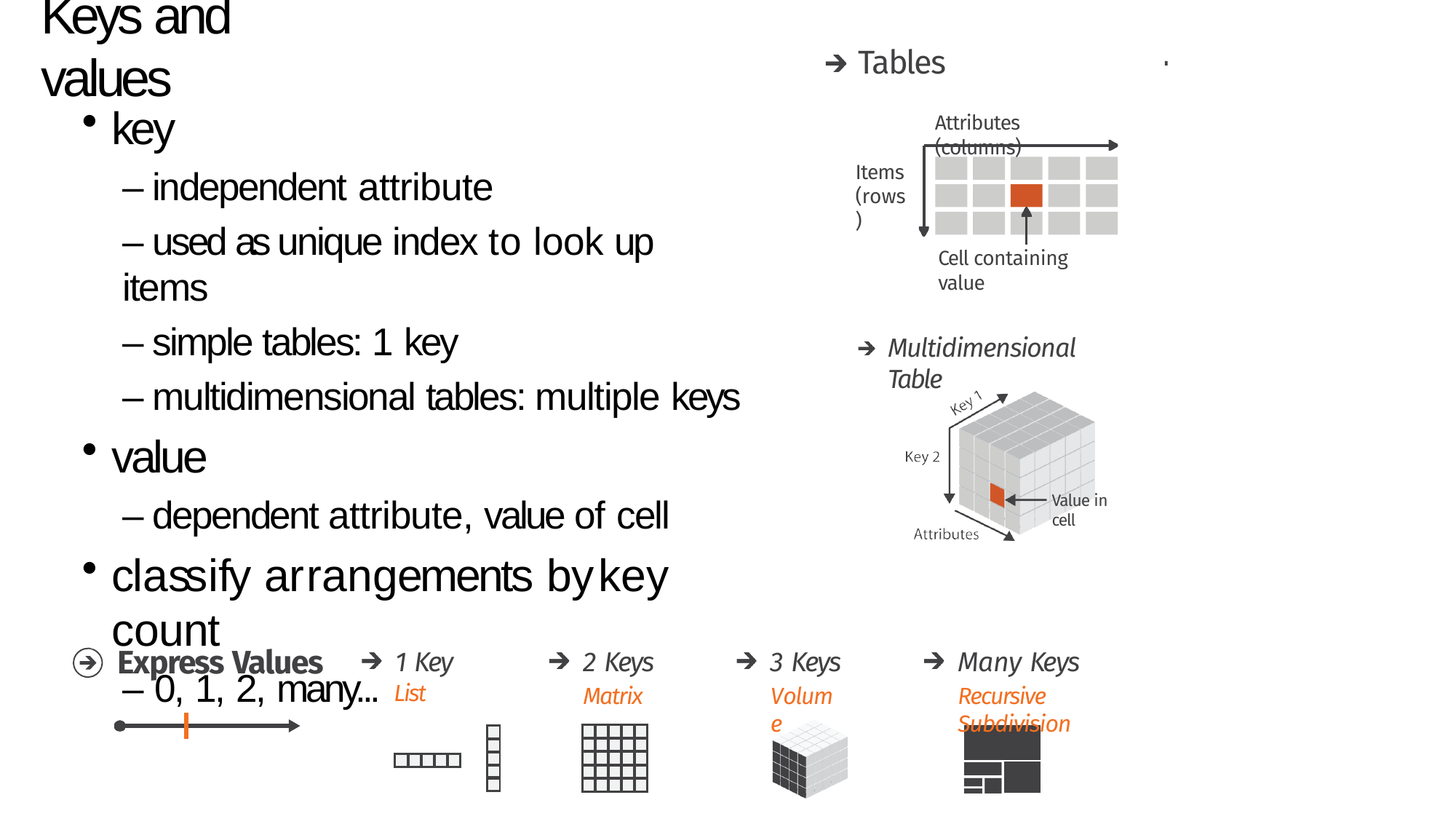

# Keys and values
Tables
Attributes (columns)

key
– independent attribute
– used as unique index to look up items
– simple tables: 1 key
– multidimensional tables: multiple keys
value
– dependent attribute, value of cell
classify arrangements by	key	count
– 0, 1, 2, many...

Items  (rows)

Cell containing value
Multidimensional Table

Value in cell
Many Keys
Recursive Subdivision
2 Keys
Matrix
3 Keys
Volume
Express Values
1 Key
List

|  |  |  |  |  |
| --- | --- | --- | --- | --- |
|  |  |  |  |  |
|  |  |  |  |  |
|  |  |  |  |  |
|  |  |  |  |  |

|  |
| --- |
|  |
|  |
|  |
|  |

|  |  |  |  |  |
| --- | --- | --- | --- | --- |

5